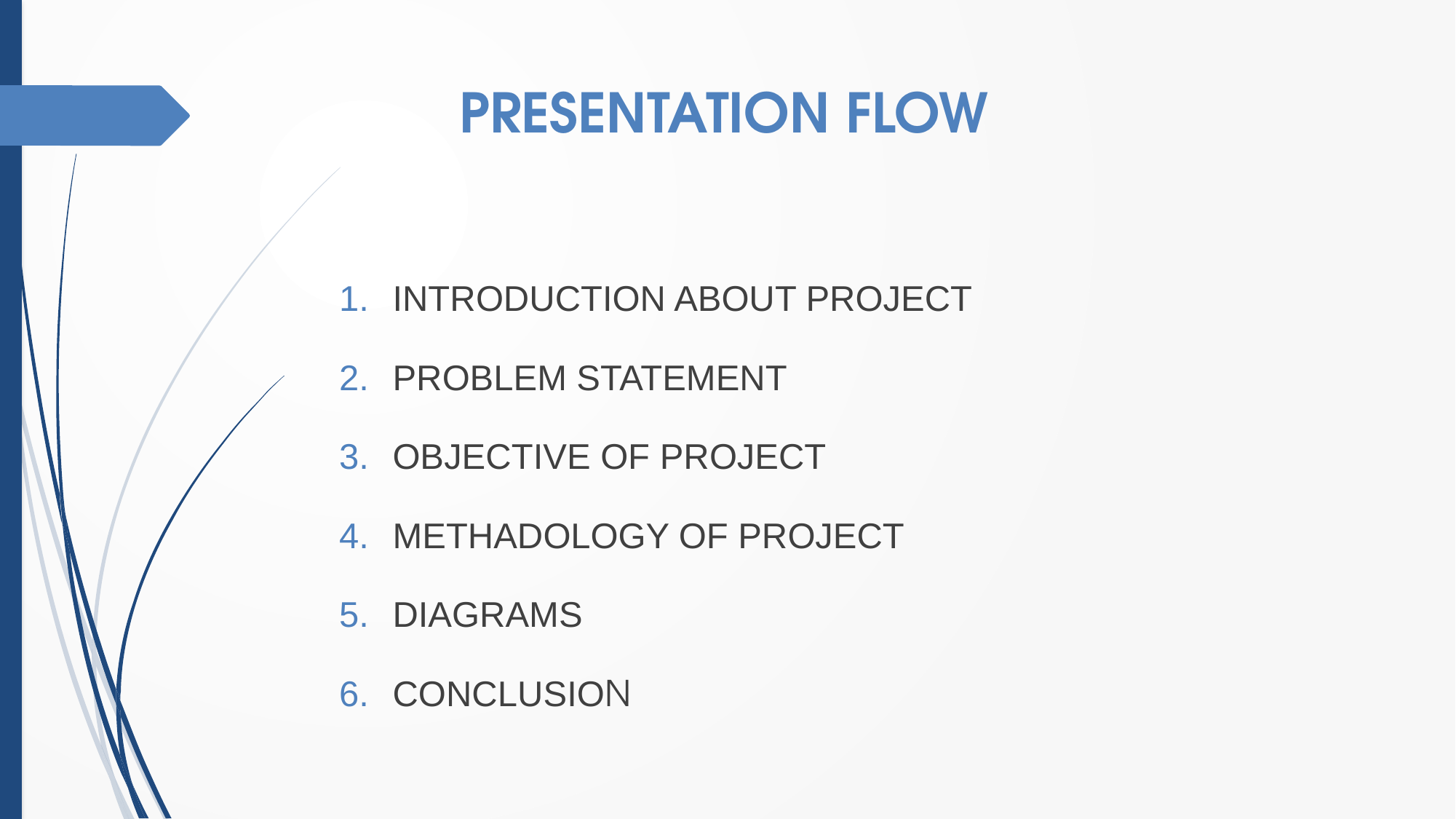

# PRESENTATION FLOW
INTRODUCTION ABOUT PROJECT
PROBLEM STATEMENT
OBJECTIVE OF PROJECT
METHADOLOGY OF PROJECT
DIAGRAMS
CONCLUSION